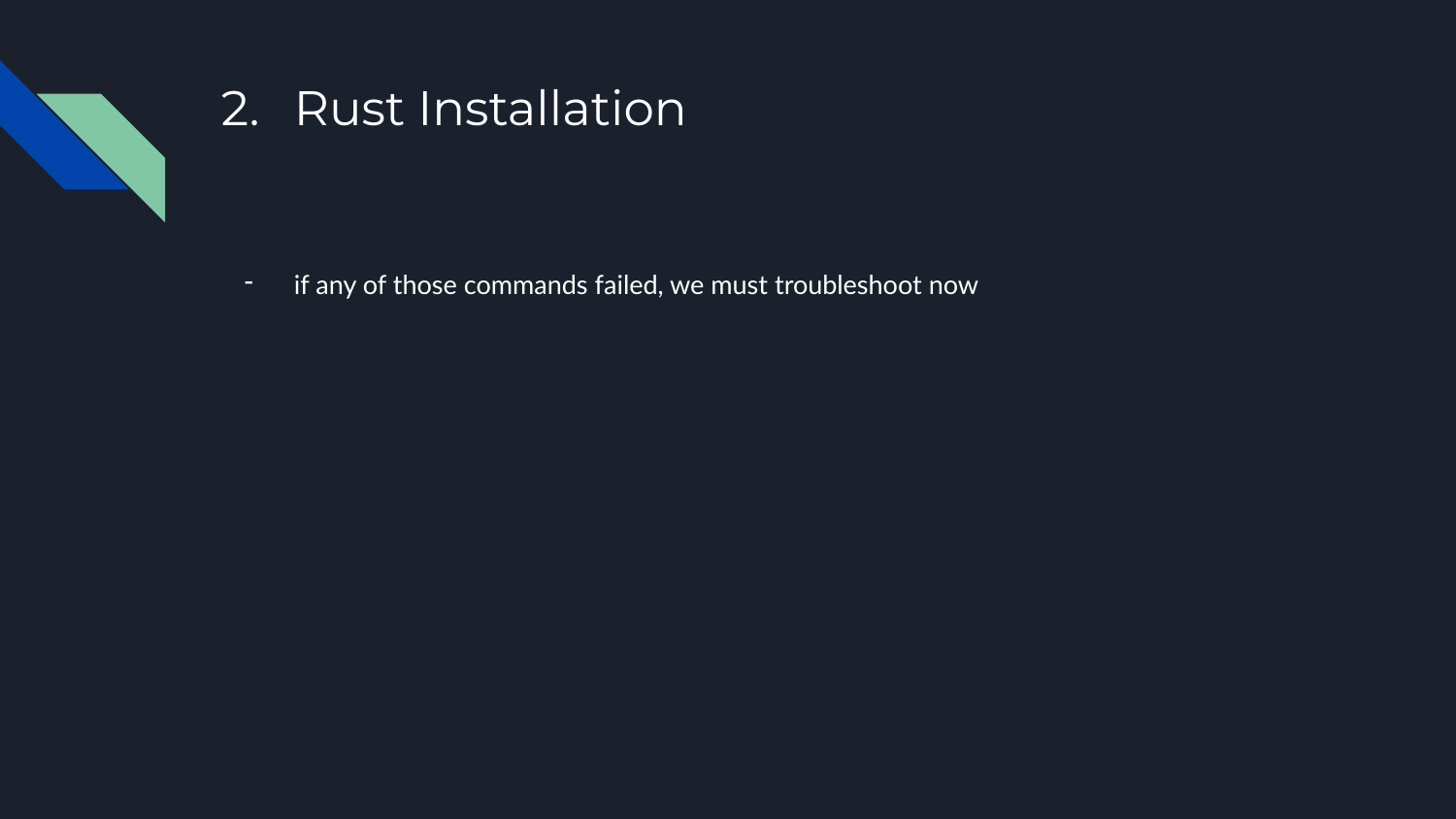

# Rust Installation
if any of those commands failed, we must troubleshoot now